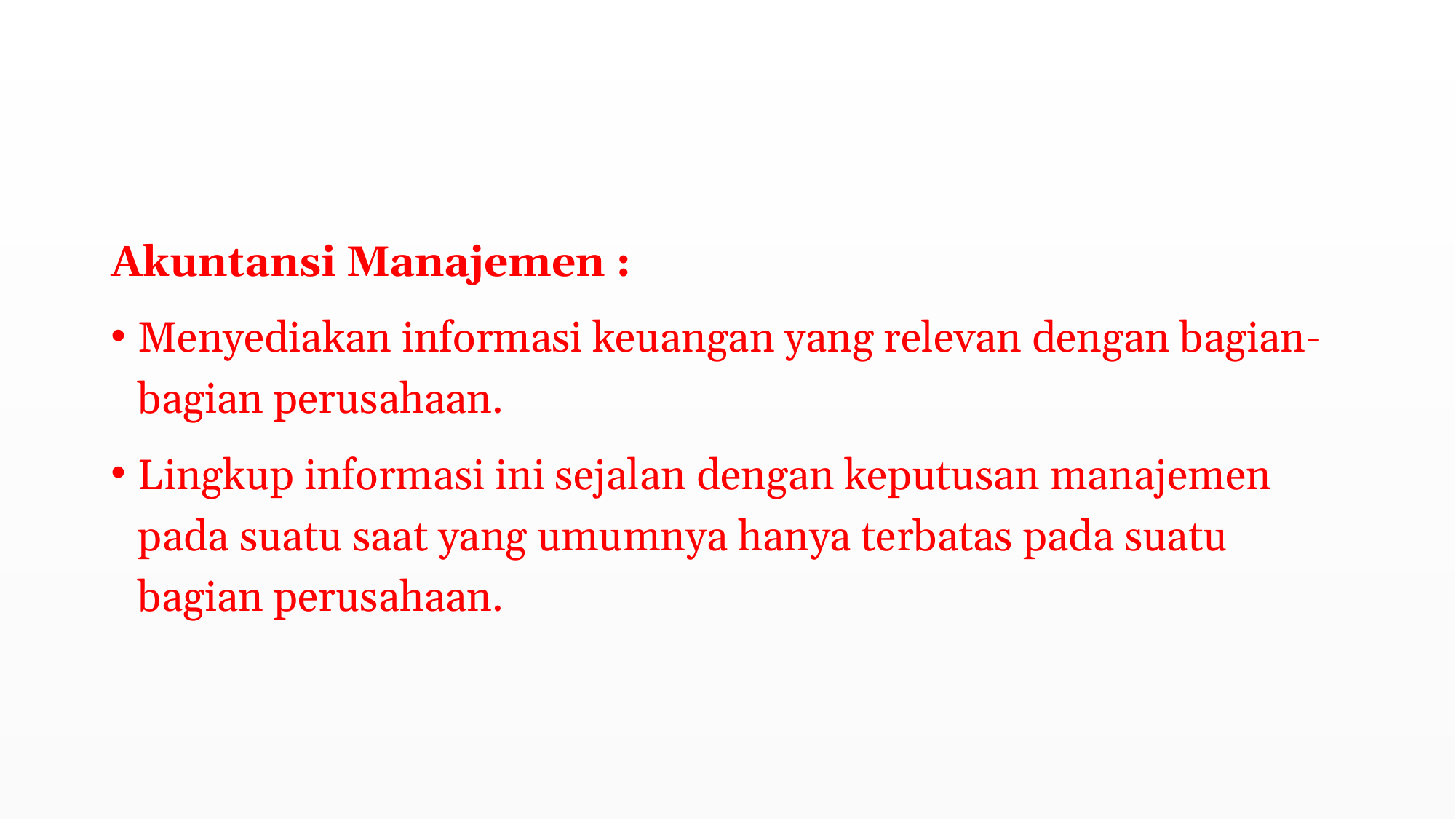

#
Akuntansi Manajemen :
Menyediakan informasi keuangan yang relevan dengan bagian-bagian perusahaan.
Lingkup informasi ini sejalan dengan keputusan manajemen pada suatu saat yang umumnya hanya terbatas pada suatu bagian perusahaan.